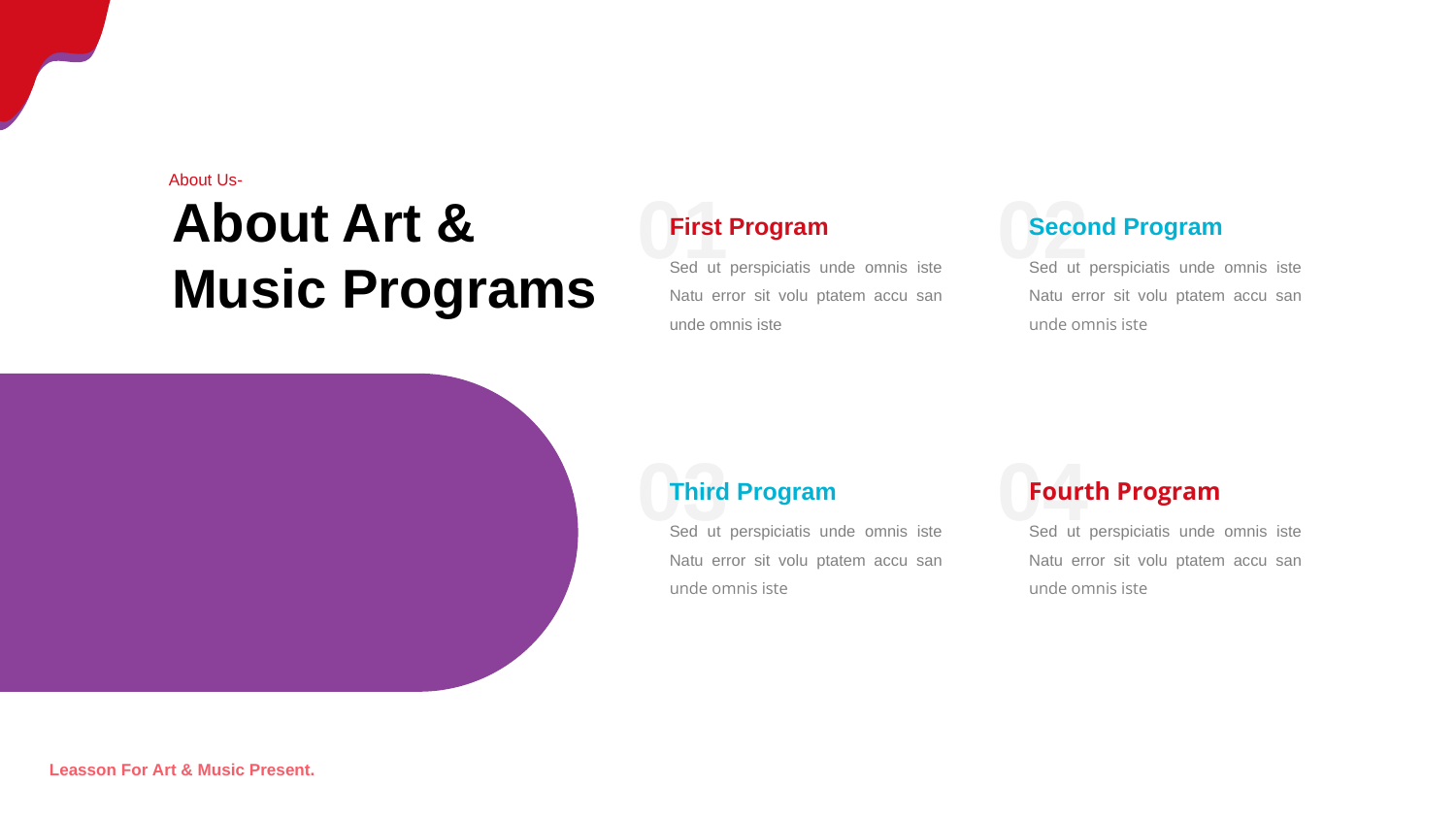

01
02
About Us-
About Art & Music Programs
First Program
Second Program
Sed ut perspiciatis unde omnis iste Natu error sit volu ptatem accu san unde omnis iste
Sed ut perspiciatis unde omnis iste Natu error sit volu ptatem accu san unde omnis iste

03
04
Third Program
Fourth Program
Sed ut perspiciatis unde omnis iste Natu error sit volu ptatem accu san unde omnis iste
Sed ut perspiciatis unde omnis iste Natu error sit volu ptatem accu san unde omnis iste
Leasson For Art & Music Present.